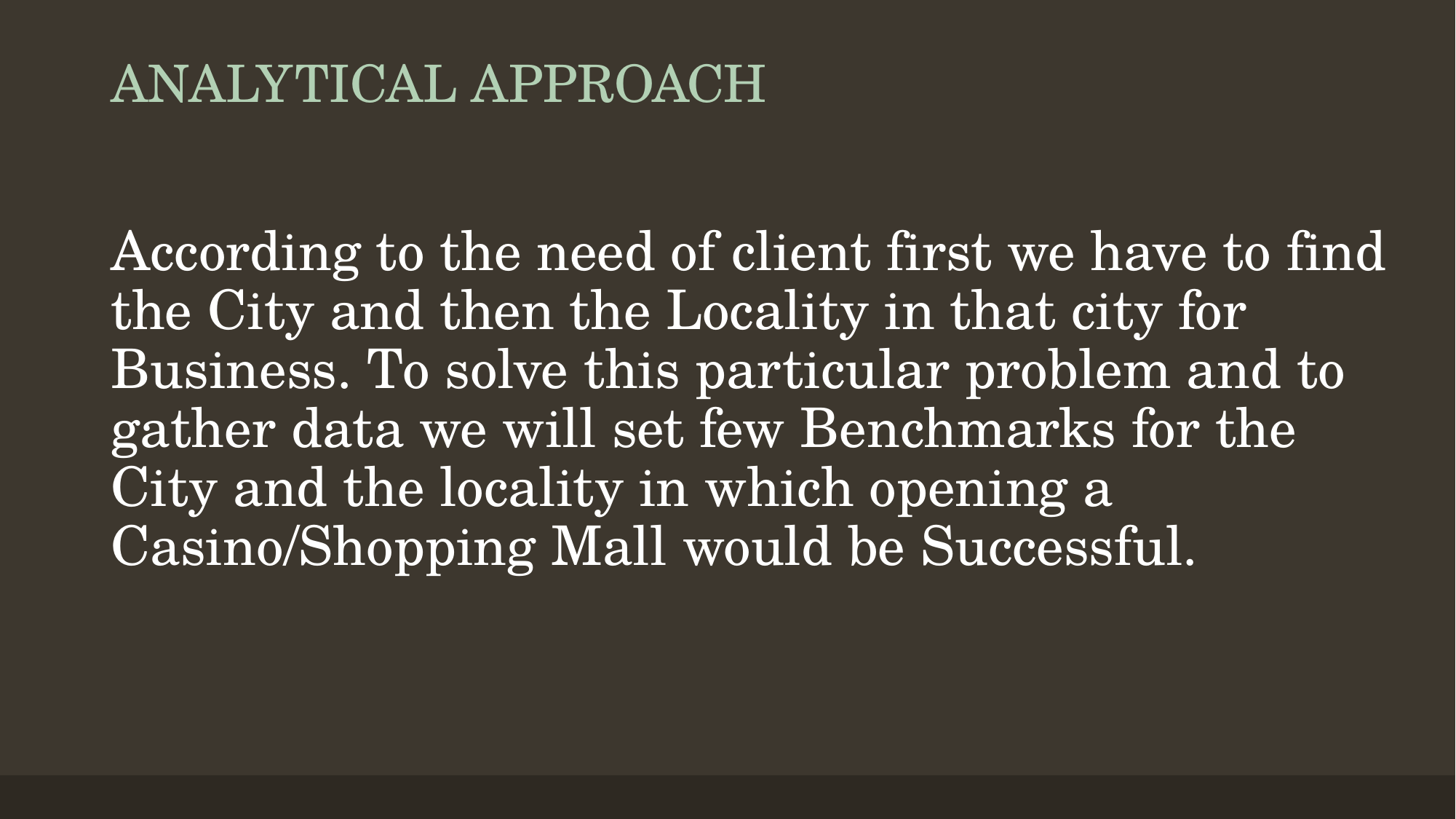

# ANALYTICAL APPROACH
According to the need of client first we have to find the City and then the Locality in that city for Business. To solve this particular problem and to gather data we will set few Benchmarks for the City and the locality in which opening a Casino/Shopping Mall would be Successful.